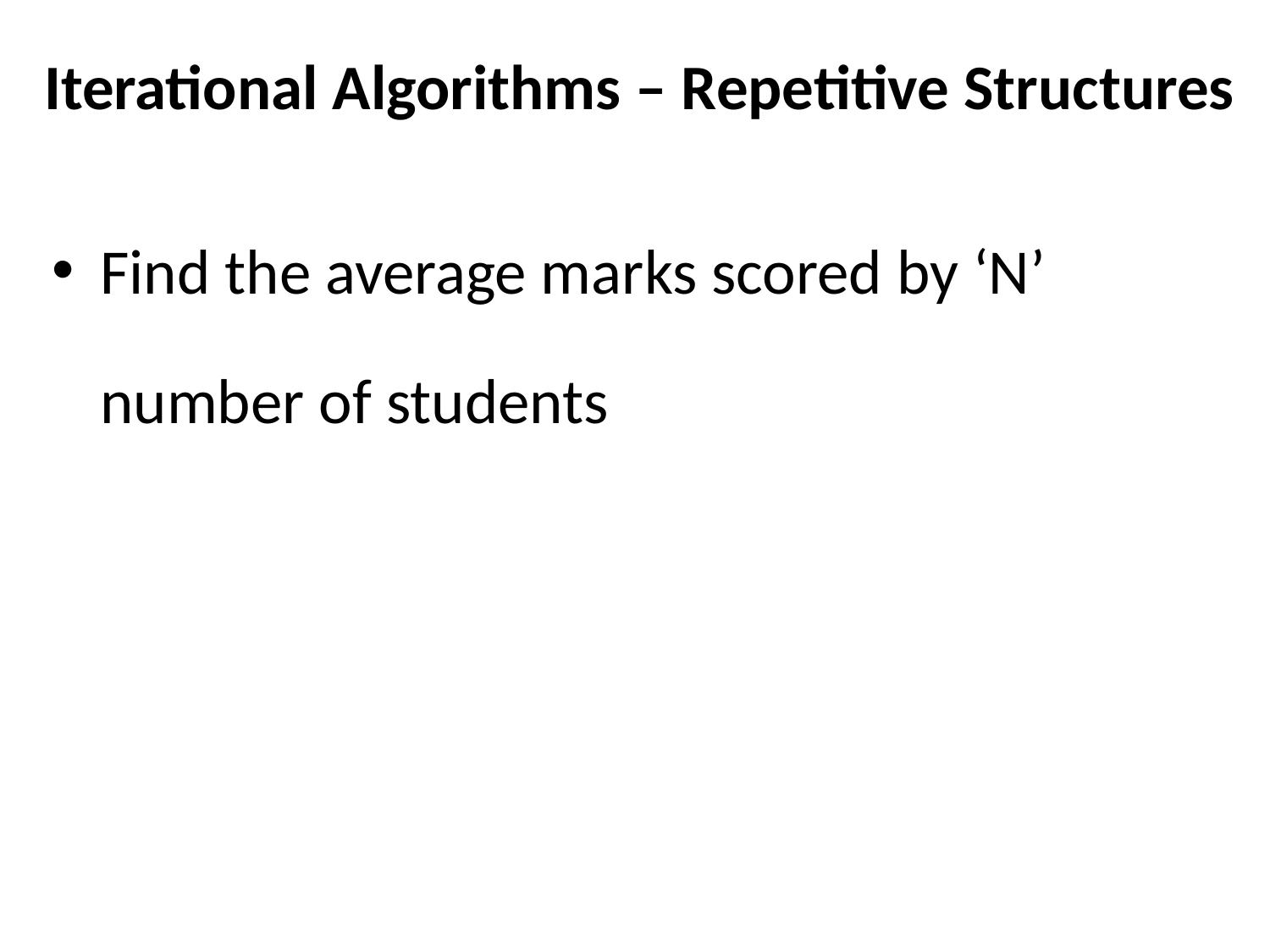

# Iterational Algorithms – Repetitive Structures
Find the average marks scored by ‘N’ number of students